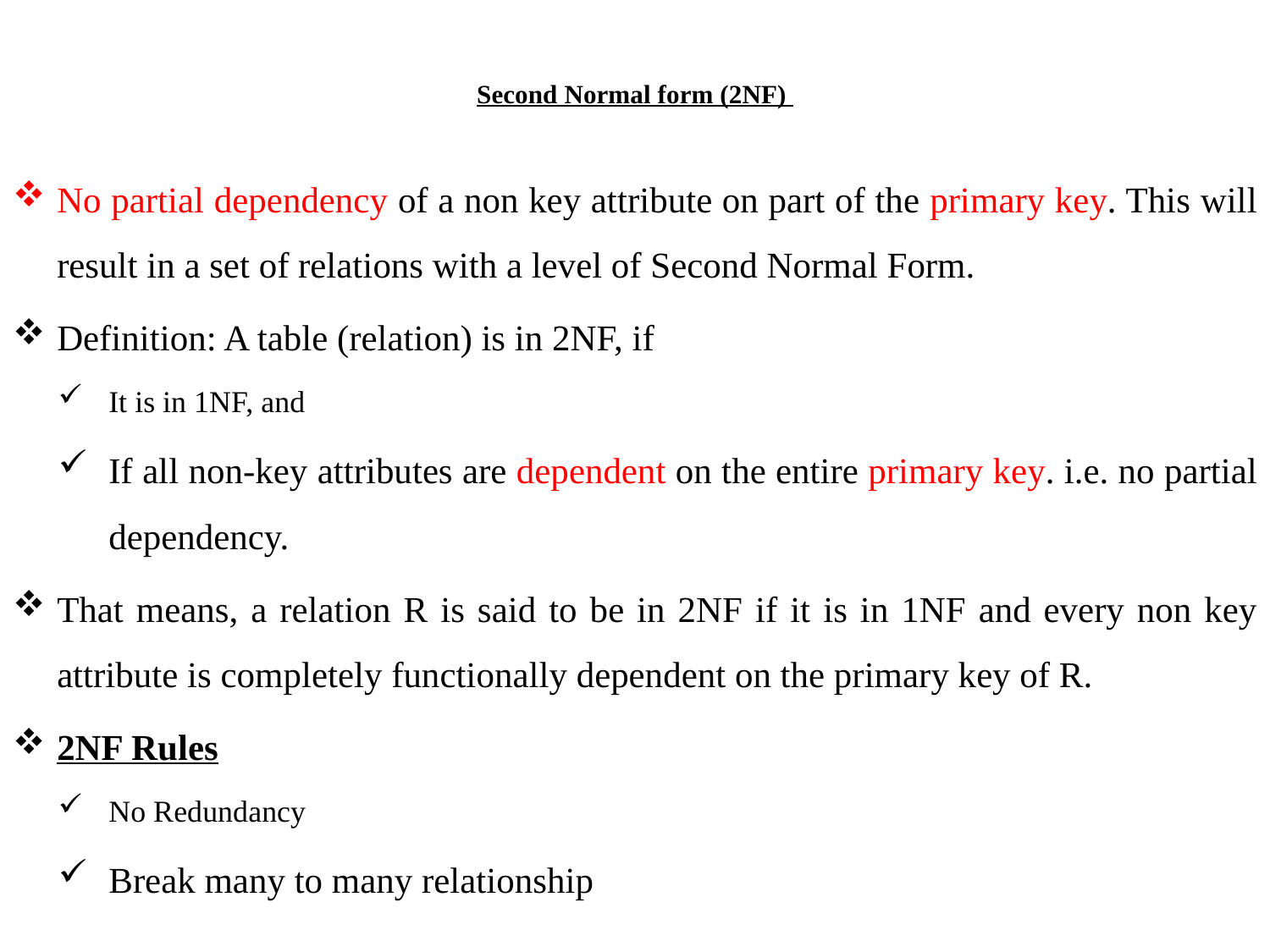

# Second Normal form (2NF)
No partial dependency of a non key attribute on part of the primary key. This will result in a set of relations with a level of Second Normal Form.
Definition: A table (relation) is in 2NF, if
It is in 1NF, and
If all non-key attributes are dependent on the entire primary key. i.e. no partial dependency.
That means, a relation R is said to be in 2NF if it is in 1NF and every non key attribute is completely functionally dependent on the primary key of R.
2NF Rules
No Redundancy
Break many to many relationship